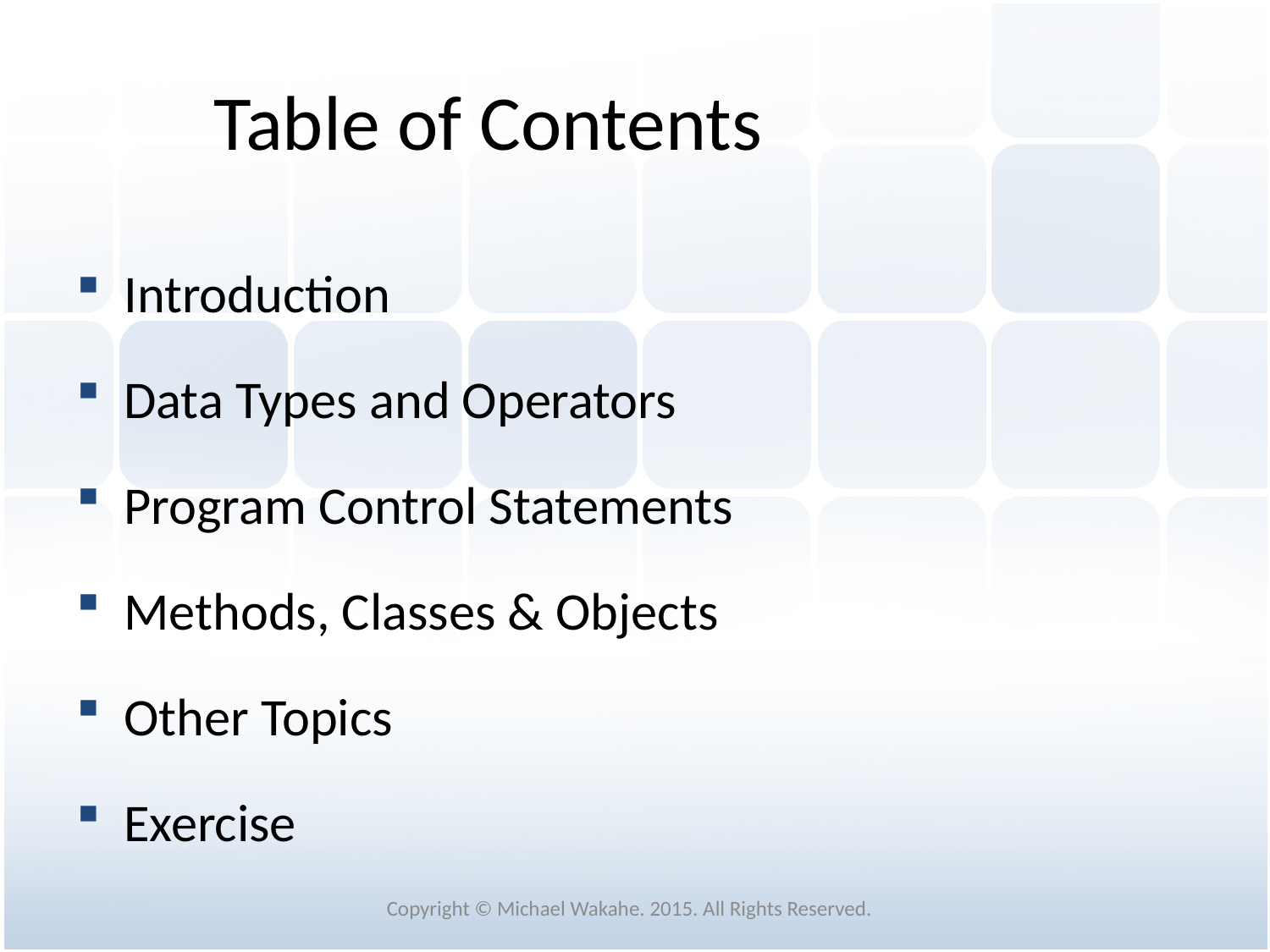

# Table of Contents
Introduction
Data Types and Operators
Program Control Statements
Methods, Classes & Objects
Other Topics
Exercise
Copyright © Michael Wakahe. 2015. All Rights Reserved.